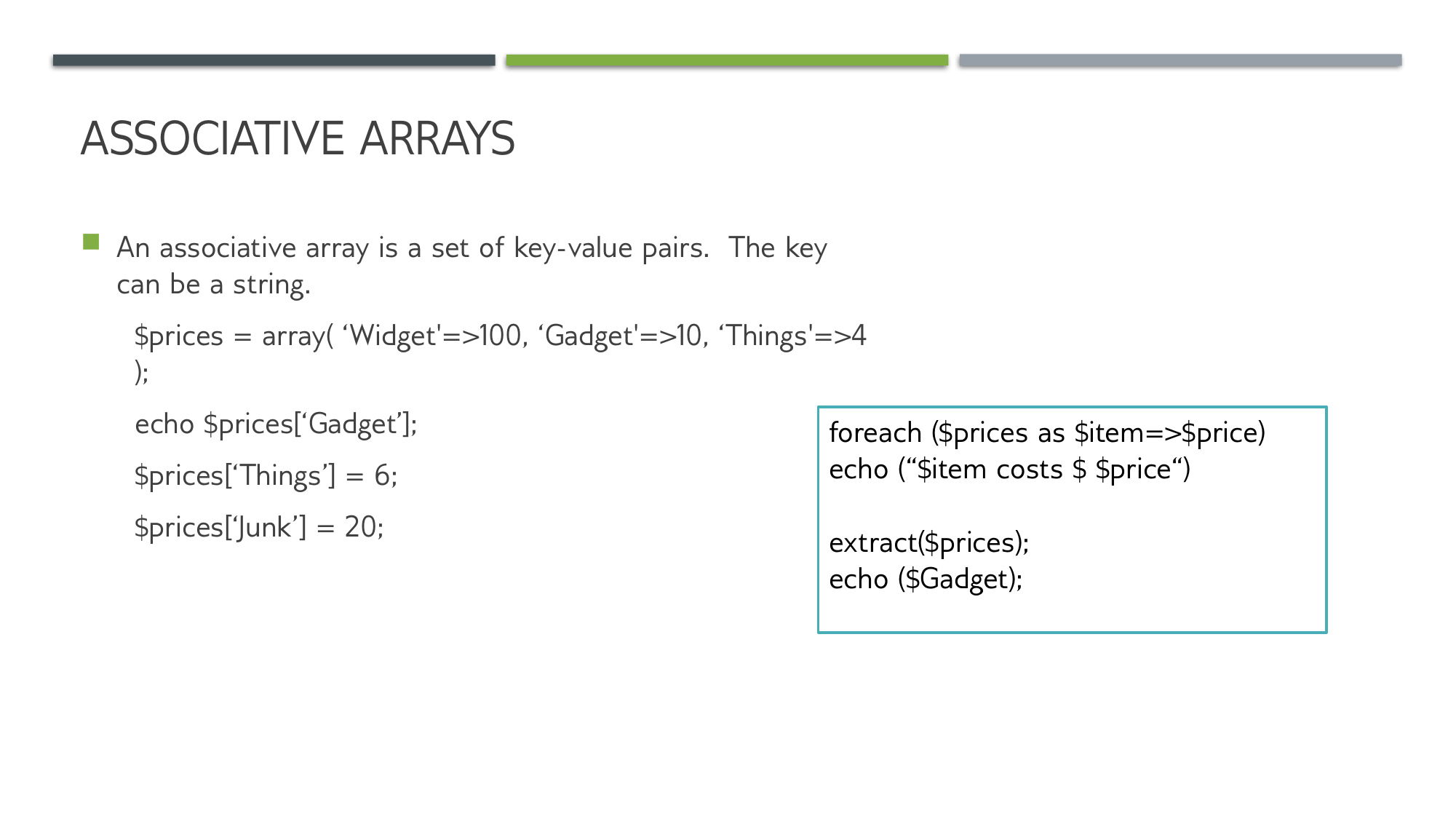

# Associative Arrays
An associative array is a set of key-value pairs.  The key can be a string.
$prices = array( ‘Widget'=>100, ‘Gadget'=>10, ‘Things'=>4 );
echo $prices[‘Gadget’];
$prices[‘Things’] = 6;
$prices[‘Junk’] = 20;

foreach ($prices as $item=>$price)
echo (“$item costs $ $price“)

extract($prices);
echo ($Gadget);